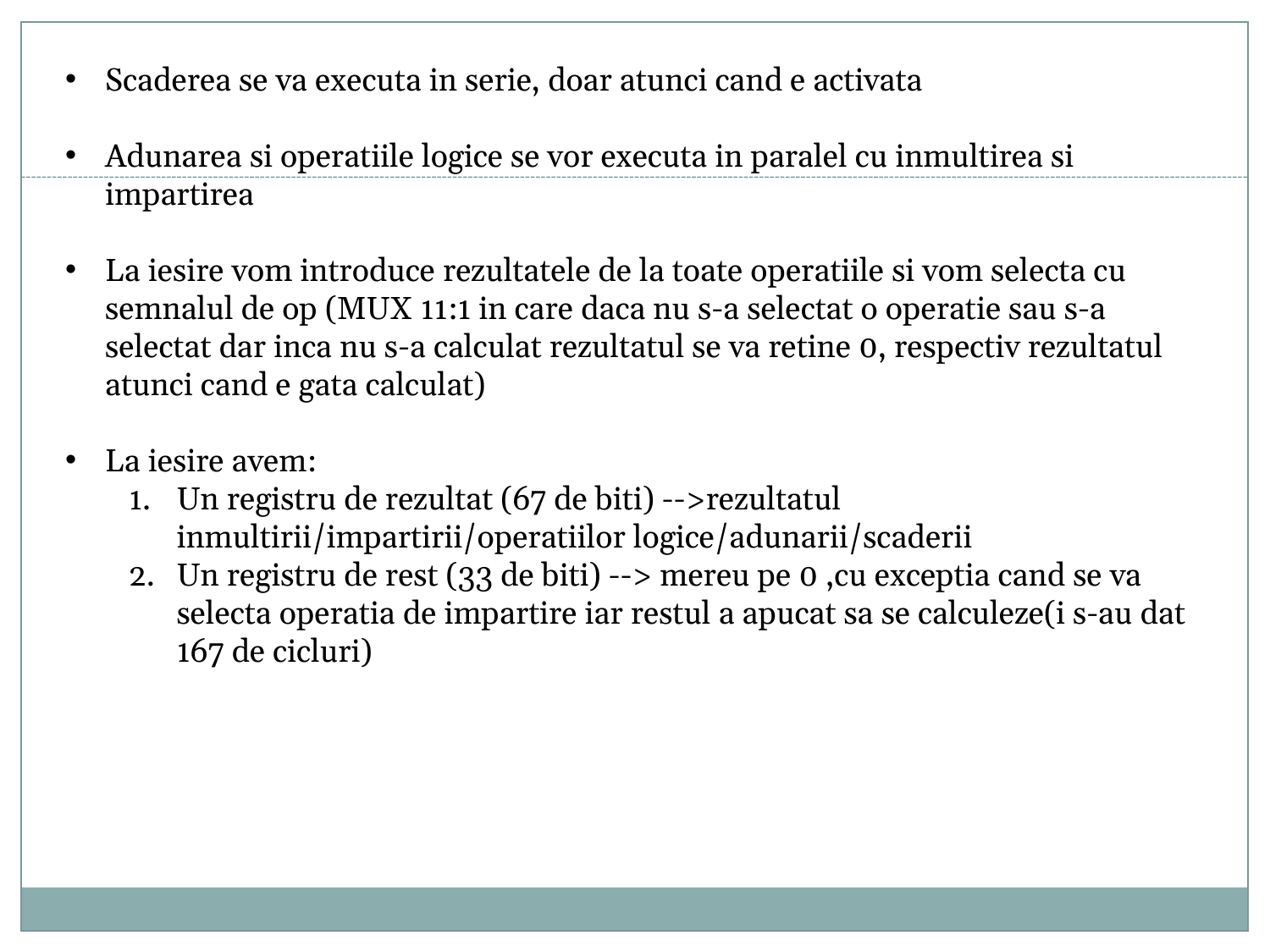

Scaderea se va executa in serie, doar atunci cand e activata

Adunarea si operatiile logice se vor executa in paralel cu inmultirea si impartirea

La iesire vom introduce rezultatele de la toate operatiile si vom selecta cu semnalul de op (MUX 11:1 in care daca nu s-a selectat o operatie sau s-a selectat dar inca nu s-a calculat rezultatul se va retine 0, respectiv rezultatul atunci cand e gata calculat)

La iesire avem:
Un registru de rezultat (67 de biti) -->rezultatul inmultirii/impartirii/operatiilor logice/adunarii/scaderii
Un registru de rest (33 de biti) --> mereu pe 0 ,cu exceptia cand se va selecta operatia de impartire iar restul a apucat sa se calculeze(i s-au dat 167 de cicluri)